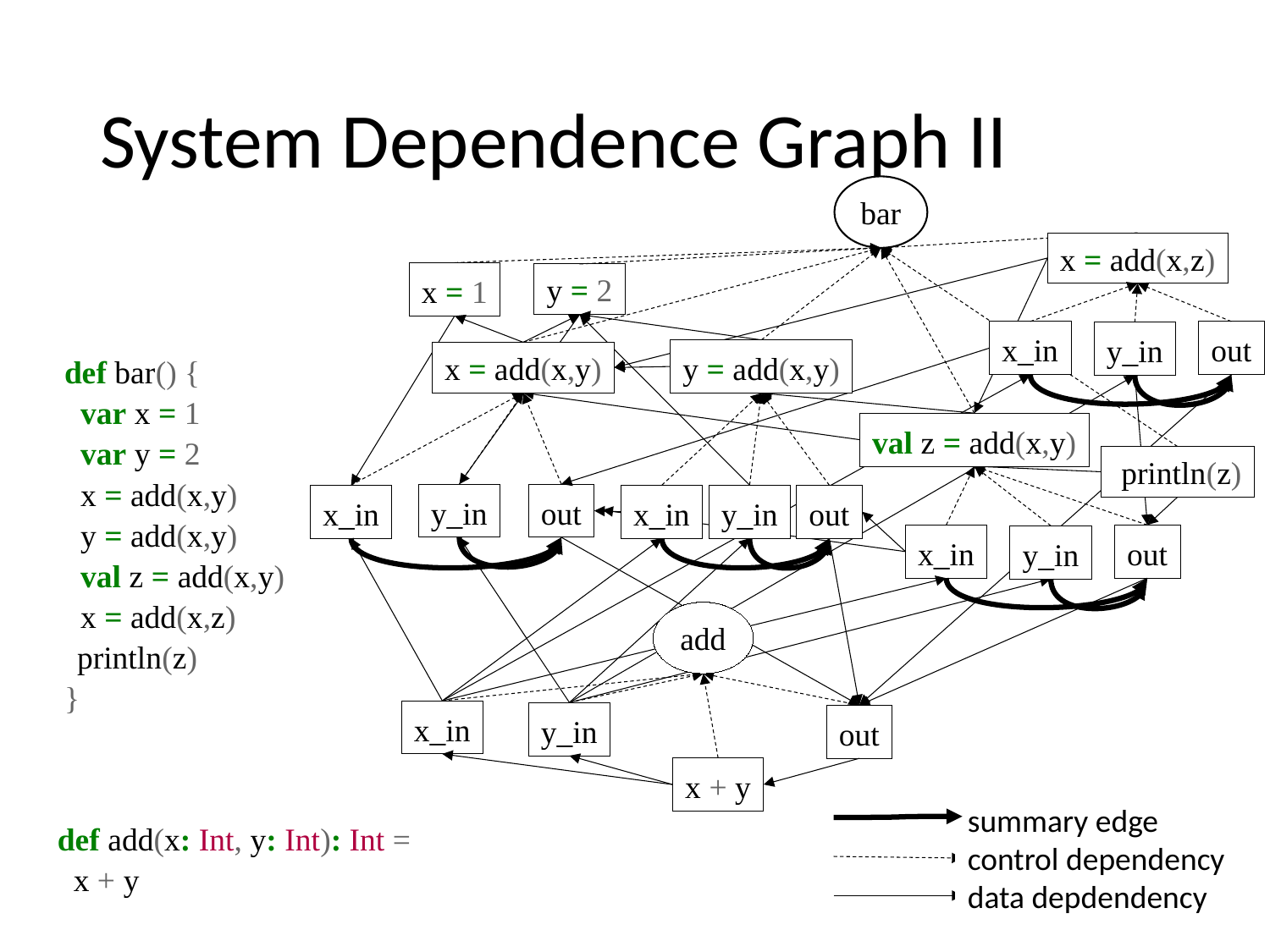

# System Dependence Graph II
bar
x = add(x,z)
x = 1
y = 2
x_in
out
y_in
y = add(x,y)
x = add(x,y)
def bar() {
  var x = 1
  var y = 2
  x = add(x,y)
  y = add(x,y)
  val z = add(x,y)
  x = add(x,z)
  println(z)
}
val z = add(x,y)
 println(z)
y_in
out
x_in
out
y_in
x_in
x_in
out
y_in
add
x_in
y_in
out
x + y
summary edge
control dependency
data depdendency
 def add(x: Int, y: Int): Int =
   x + y